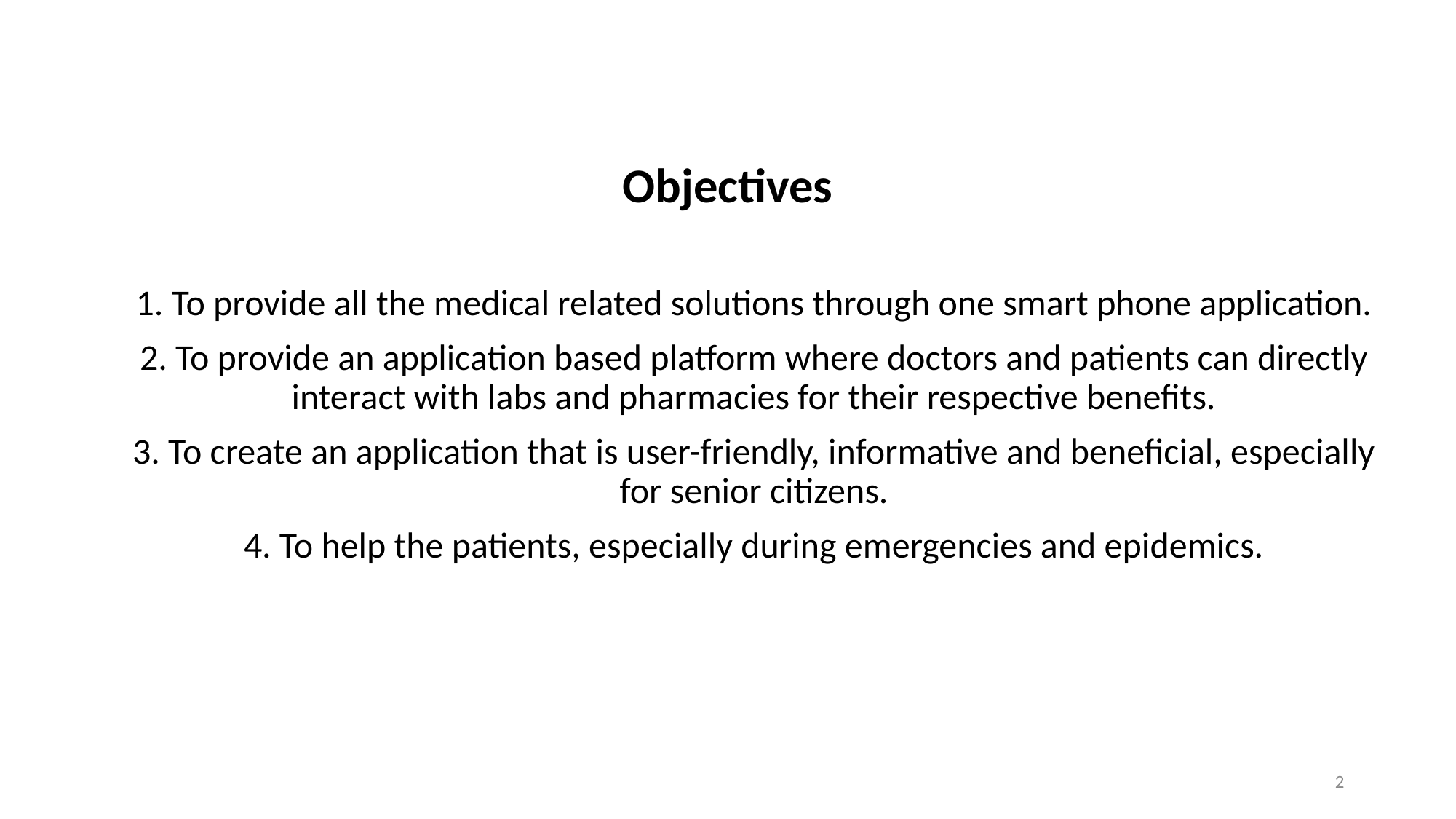

# Objectives
1. To provide all the medical related solutions through one smart phone application.
2. To provide an application based platform where doctors and patients can directly interact with labs and pharmacies for their respective benefits.
3. To create an application that is user-friendly, informative and beneficial, especially for senior citizens.
4. To help the patients, especially during emergencies and epidemics.
2